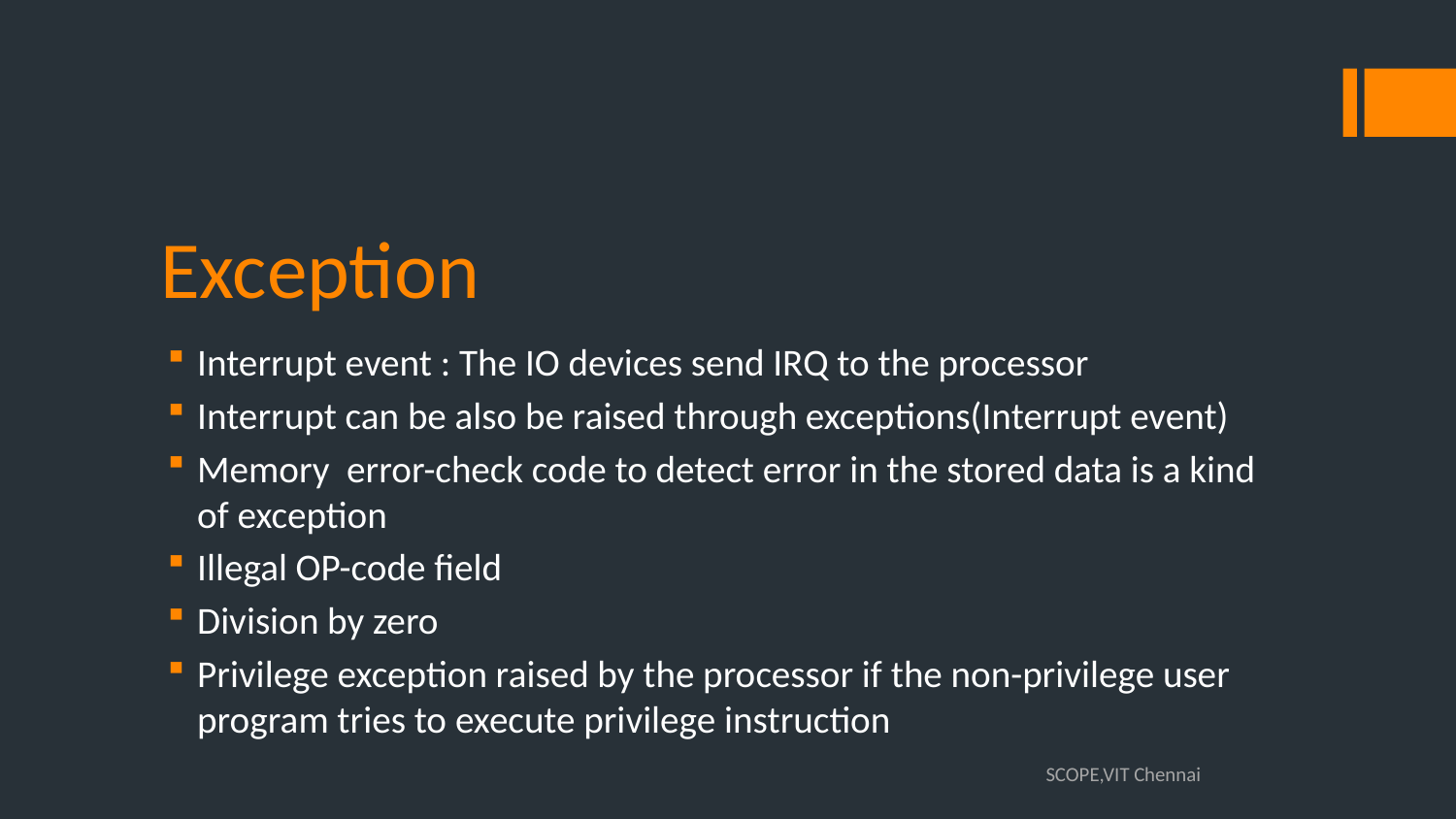

# Exception
Interrupt event : The IO devices send IRQ to the processor
Interrupt can be also be raised through exceptions(Interrupt event)
Memory  error-check code to detect error in the stored data is a kind of exception
Illegal OP-code field
Division by zero
Privilege exception raised by the processor if the non-privilege user program tries to execute privilege instruction

SCOPE,VIT Chennai